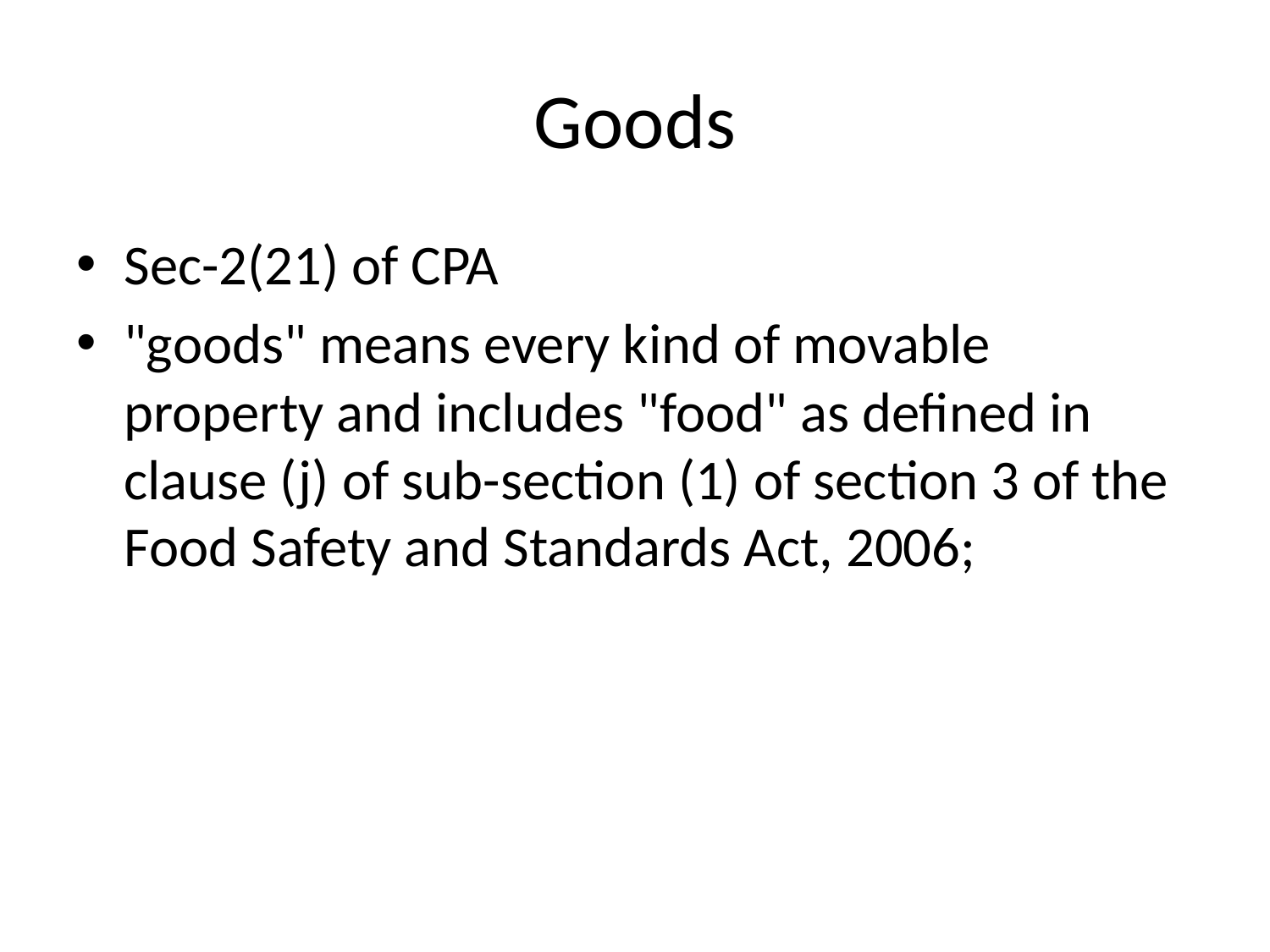

# Goods
Sec-2(21) of CPA
"goods" means every kind of movable property and includes "food" as defined in clause (j) of sub-section (1) of section 3 of the Food Safety and Standards Act, 2006;